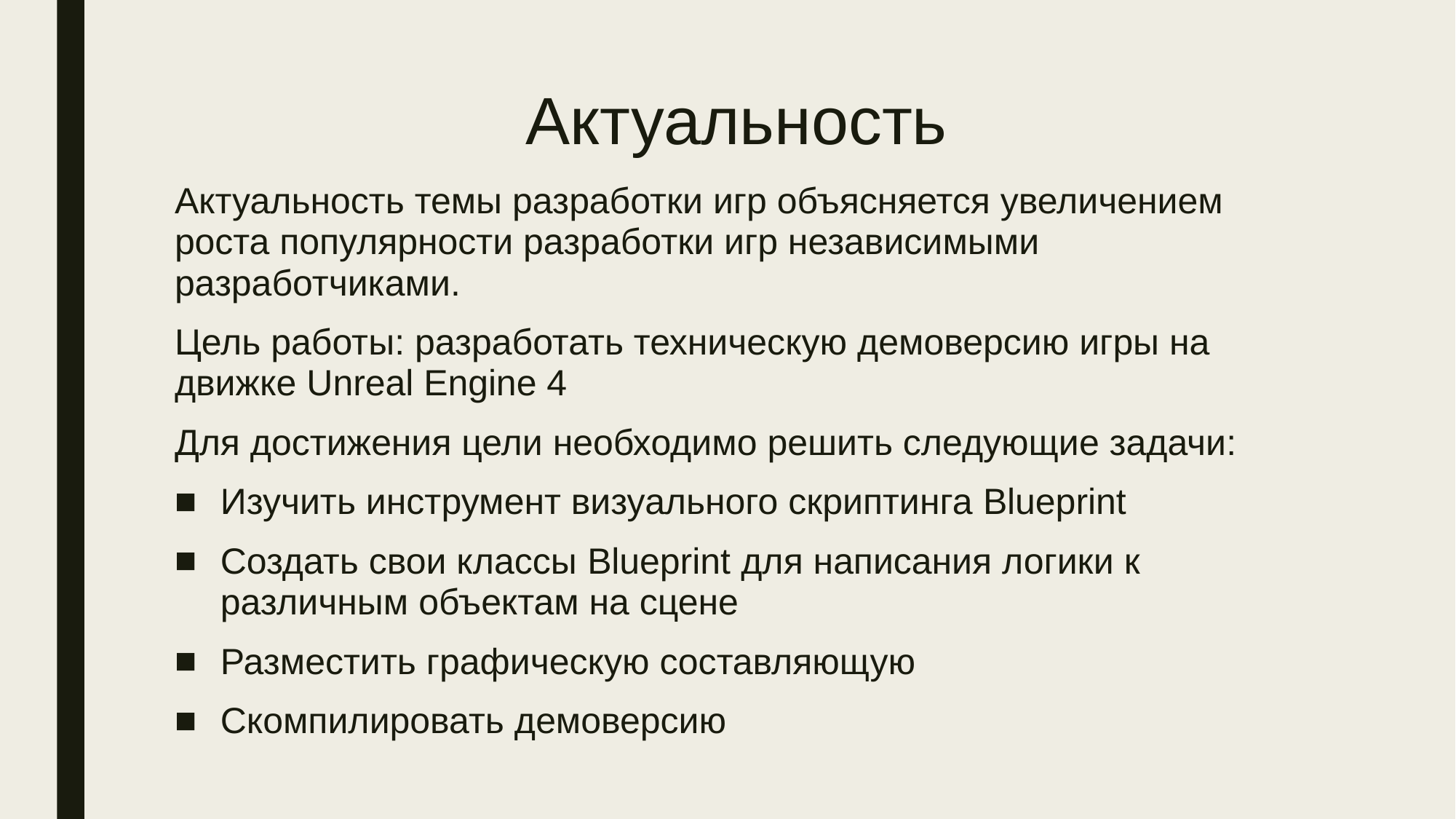

# Актуальность
Актуальность темы разработки игр объясняется увеличением роста популярности разработки игр независимыми разработчиками.
Цель работы: разработать техническую демоверсию игры на движке Unreal Engine 4
Для достижения цели необходимо решить следующие задачи:
Изучить инструмент визуального скриптинга Blueprint
Создать свои классы Blueprint для написания логики к различным объектам на сцене
Разместить графическую составляющую
Скомпилировать демоверсию